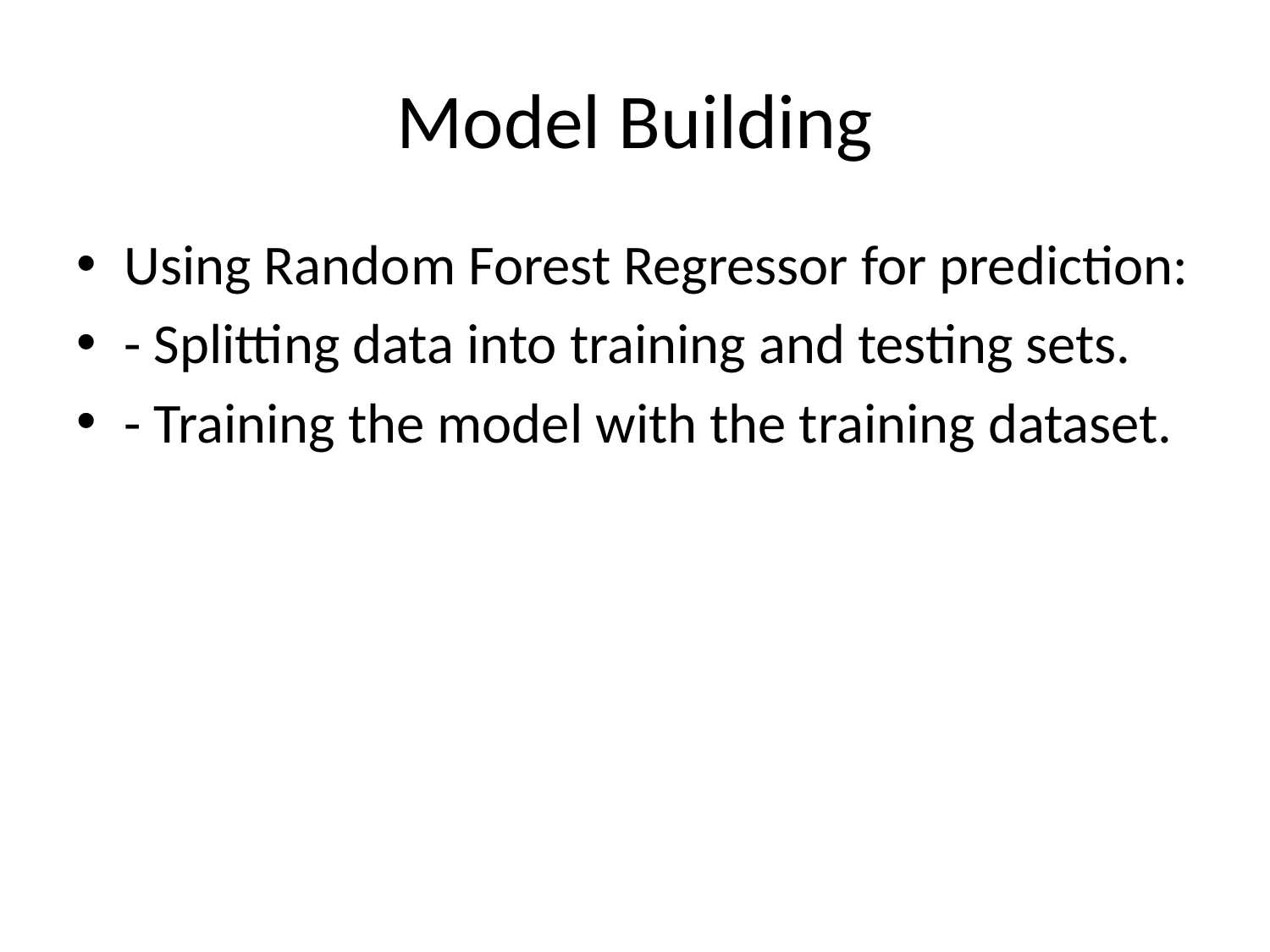

# Model Building
Using Random Forest Regressor for prediction:
- Splitting data into training and testing sets.
- Training the model with the training dataset.